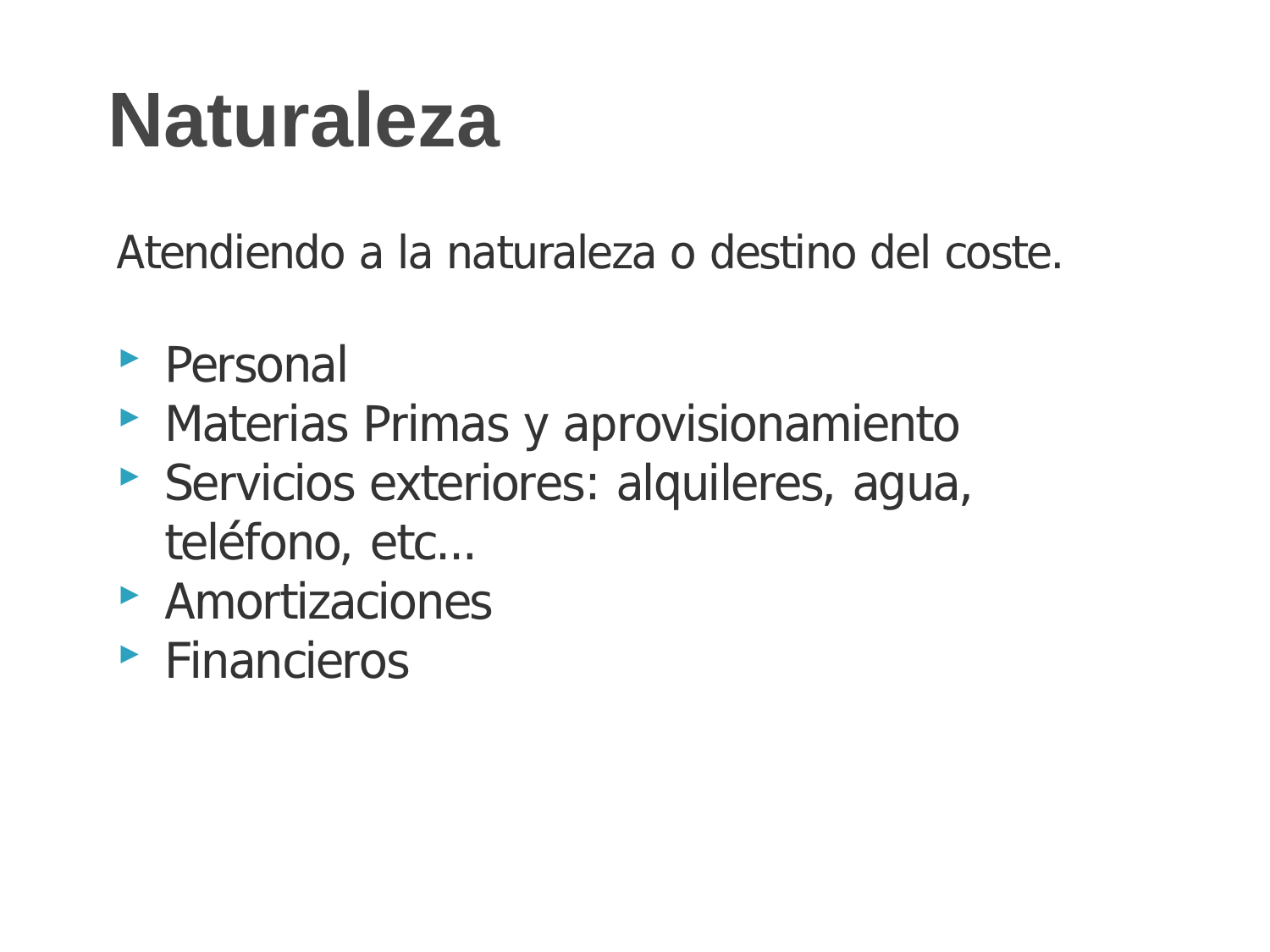

# Naturaleza
Atendiendo a la naturaleza o destino del coste.

Personal
Materias Primas y aprovisionamiento
Servicios exteriores: alquileres, agua, teléfono, etc…
Amortizaciones
Financieros